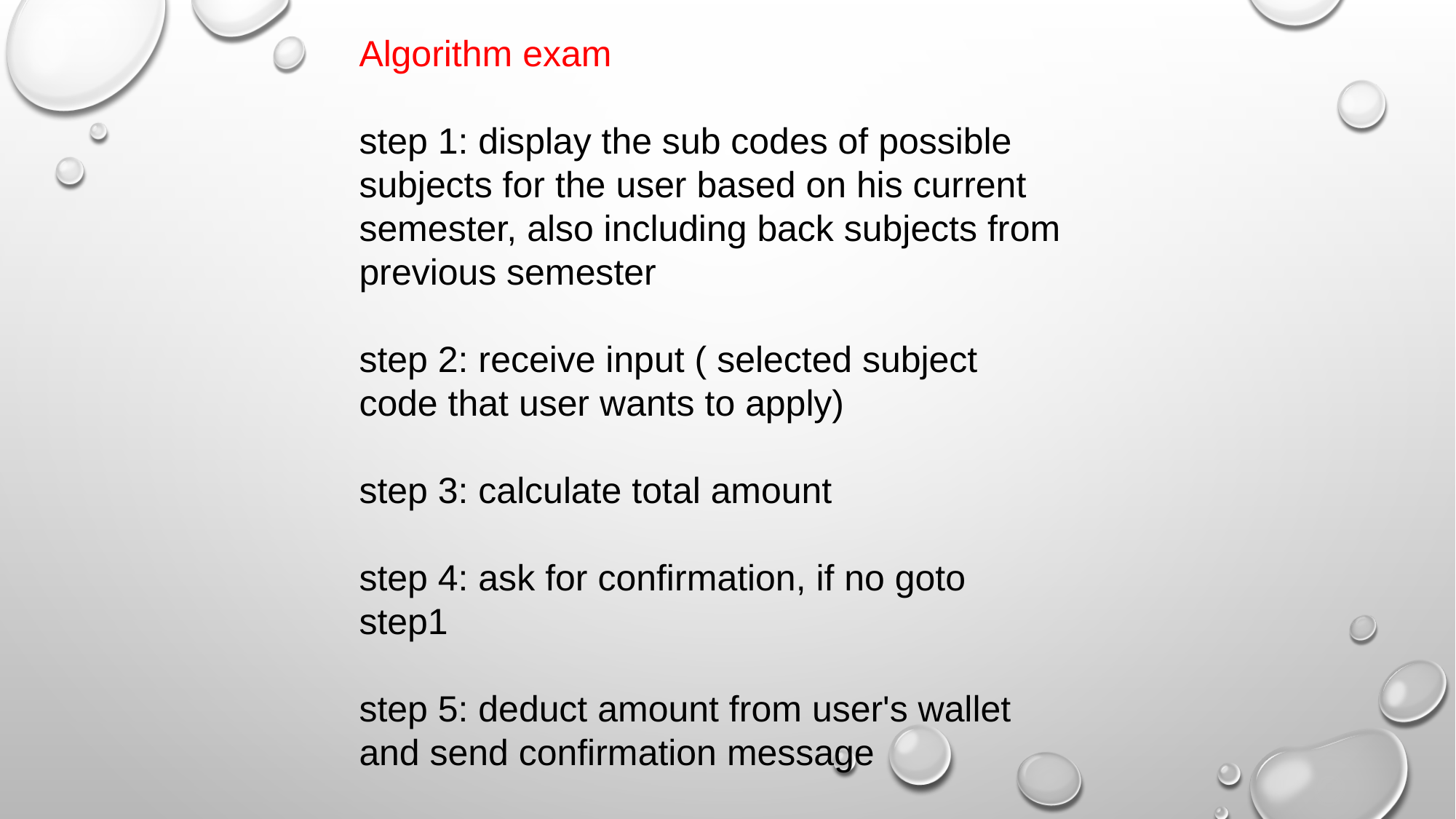

Algorithm exam

step 1: display the sub codes of possible subjects for the user based on his current semester, also including back subjects from previous semester

step 2: receive input ( selected subject code that user wants to apply)

step 3: calculate total amount

step 4: ask for confirmation, if no goto step1

step 5: deduct amount from user's wallet and send confirmation message

step 6: end